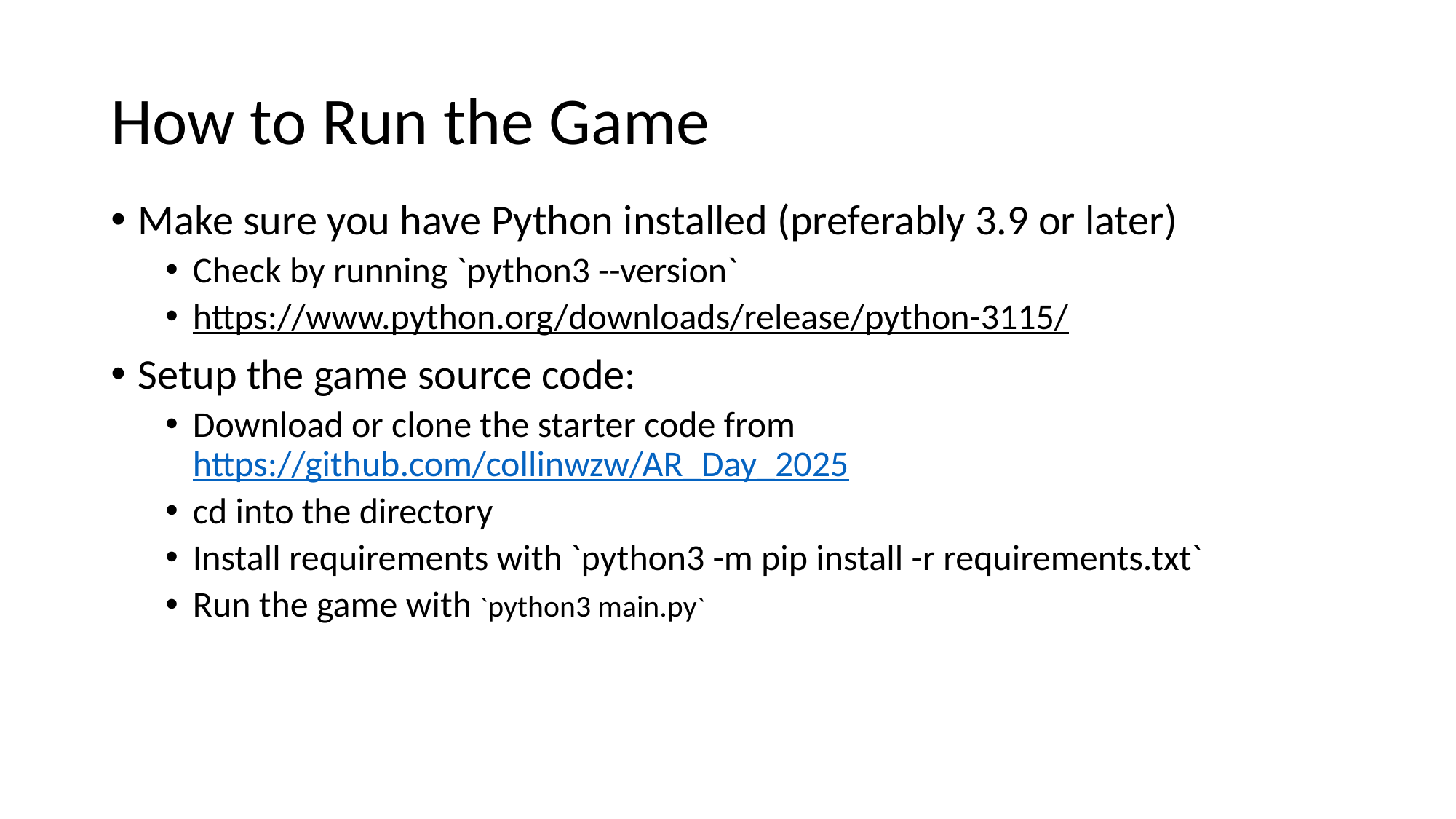

# How to Run the Game
Make sure you have Python installed (preferably 3.9 or later)
Check by running `python3 --version`
https://www.python.org/downloads/release/python-3115/
Setup the game source code:
Download or clone the starter code from https://github.com/collinwzw/AR_Day_2025
cd into the directory
Install requirements with `python3 -m pip install -r requirements.txt`
Run the game with `python3 main.py`